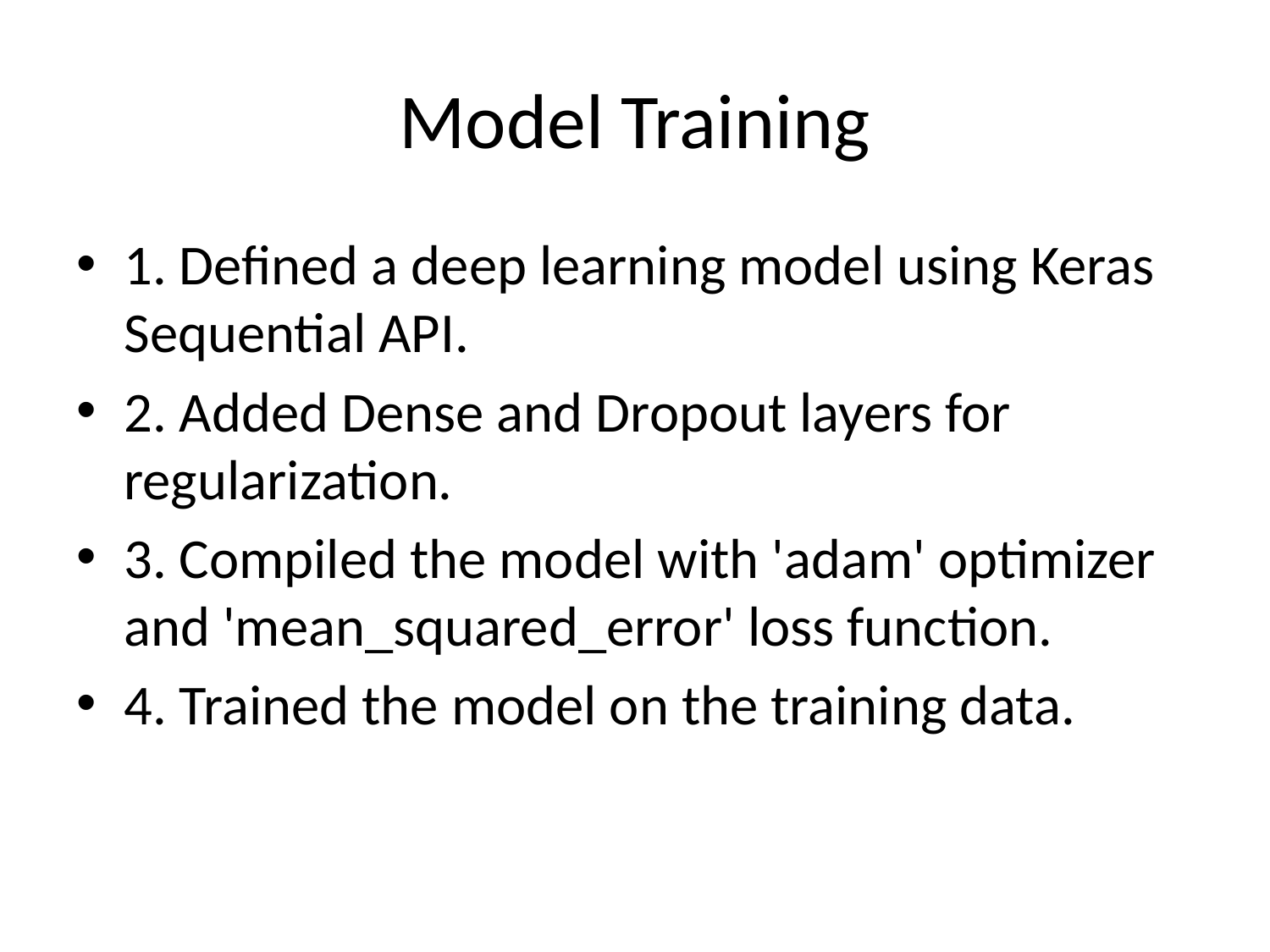

# Model Training
1. Defined a deep learning model using Keras Sequential API.
2. Added Dense and Dropout layers for regularization.
3. Compiled the model with 'adam' optimizer and 'mean_squared_error' loss function.
4. Trained the model on the training data.